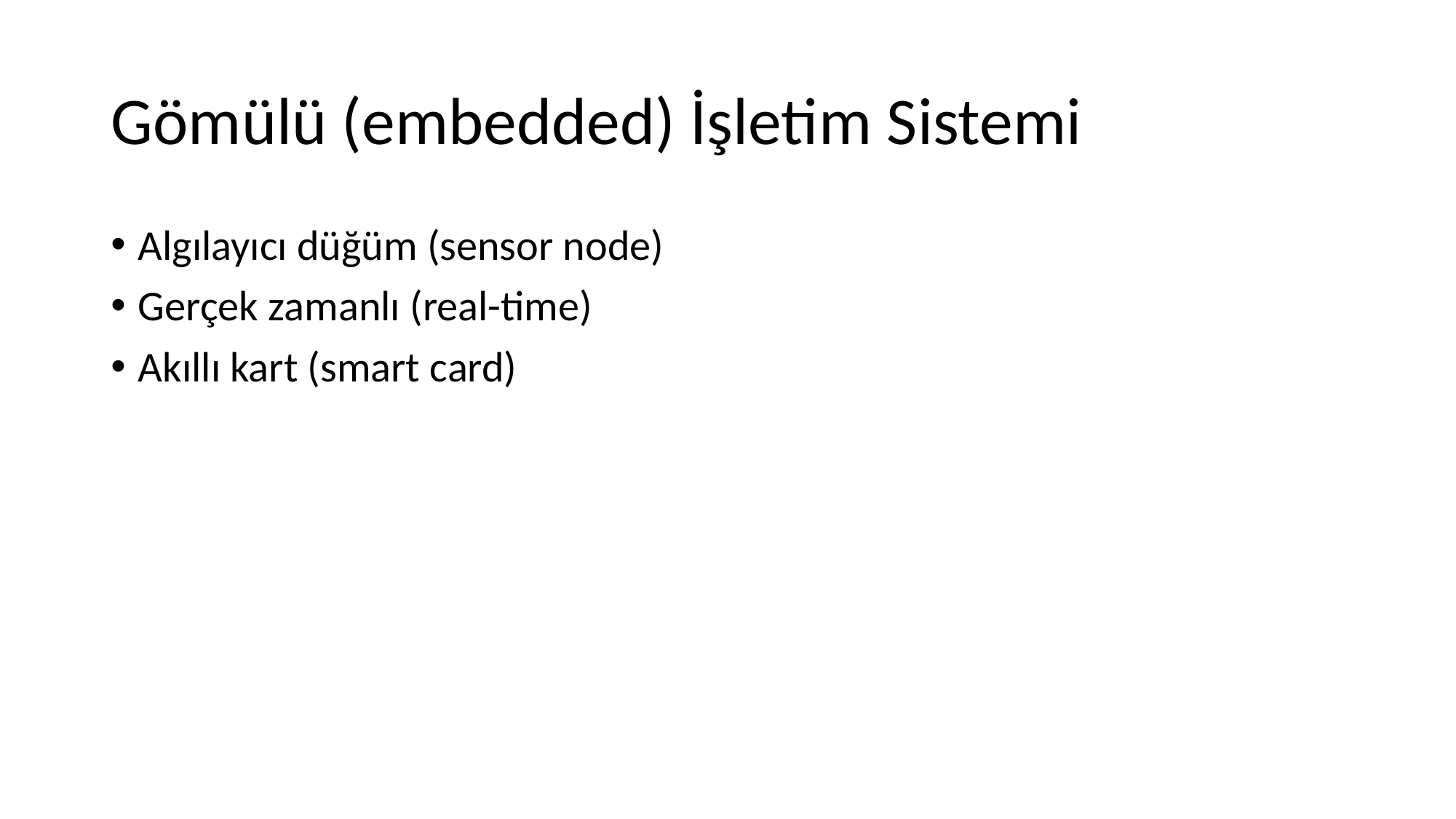

# Gömülü (embedded) İşletim Sistemi
Algılayıcı düğüm (sensor node)
Gerçek zamanlı (real-time)
Akıllı kart (smart card)